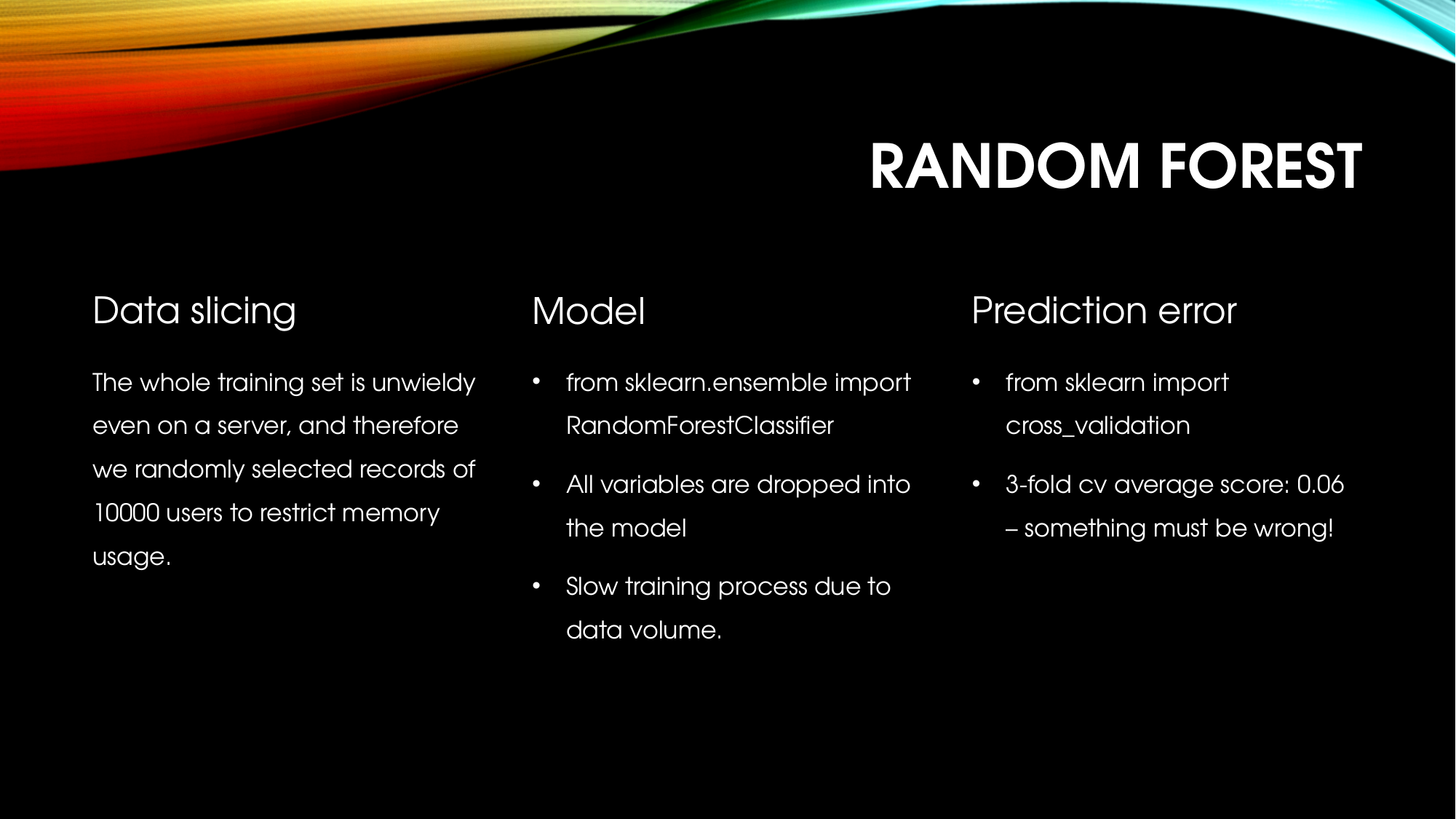

# Random forest
Prediction error
Model
Data slicing
from sklearn.ensemble import RandomForestClassifier
All variables are dropped into the model
Slow training process due to data volume.
The whole training set is unwieldy even on a server, and therefore we randomly selected records of 10000 users to restrict memory usage.
from sklearn import cross_validation
3-fold cv average score: 0.06 – something must be wrong!